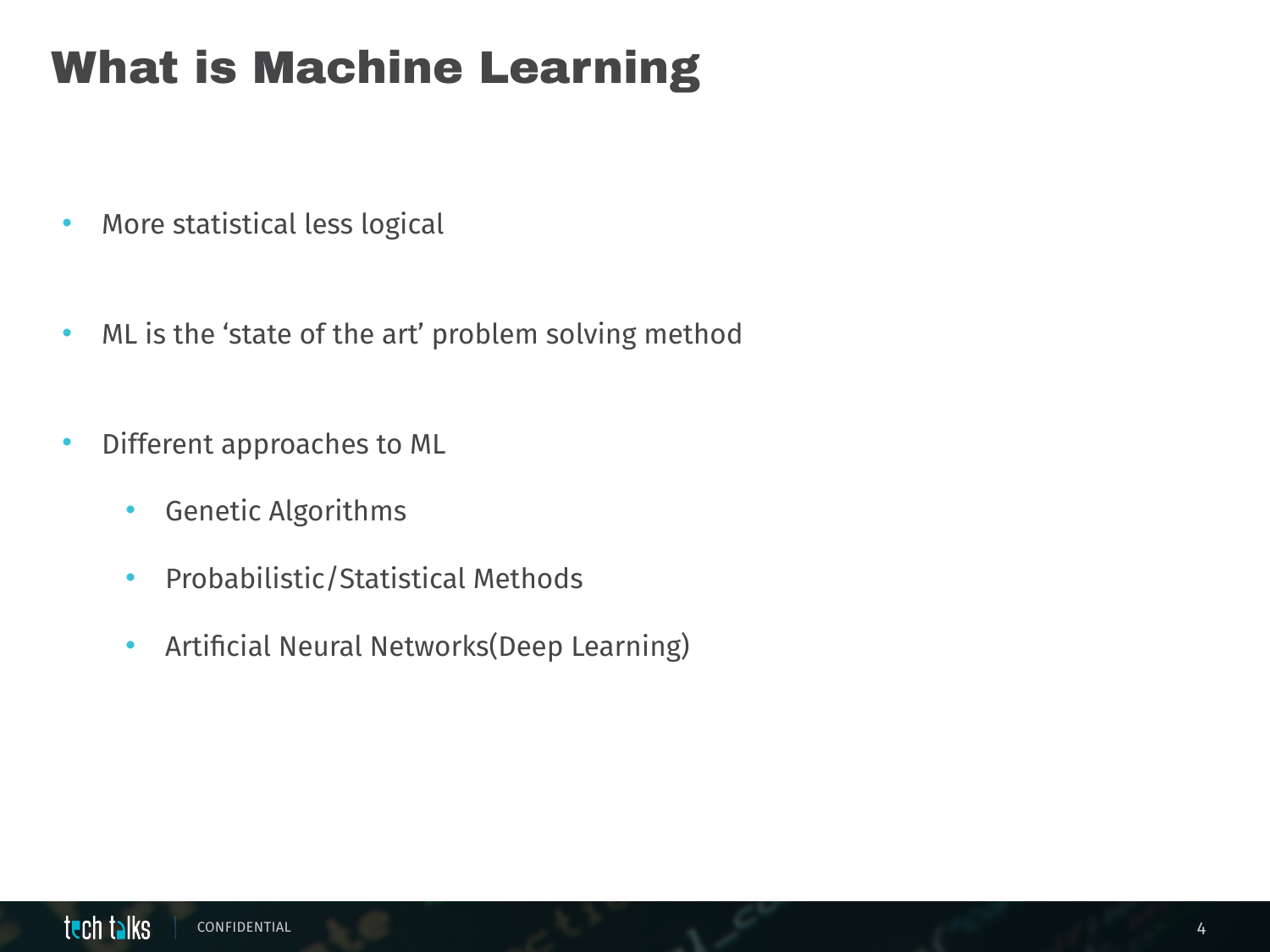

What is Machine Learning
More statistical less logical

ML is the ‘state of the art’ problem solving method

Different approaches to ML

Genetic Algorithms

Probabilistic/Statistical Methods

Artificial Neural Networks(Deep Learning)